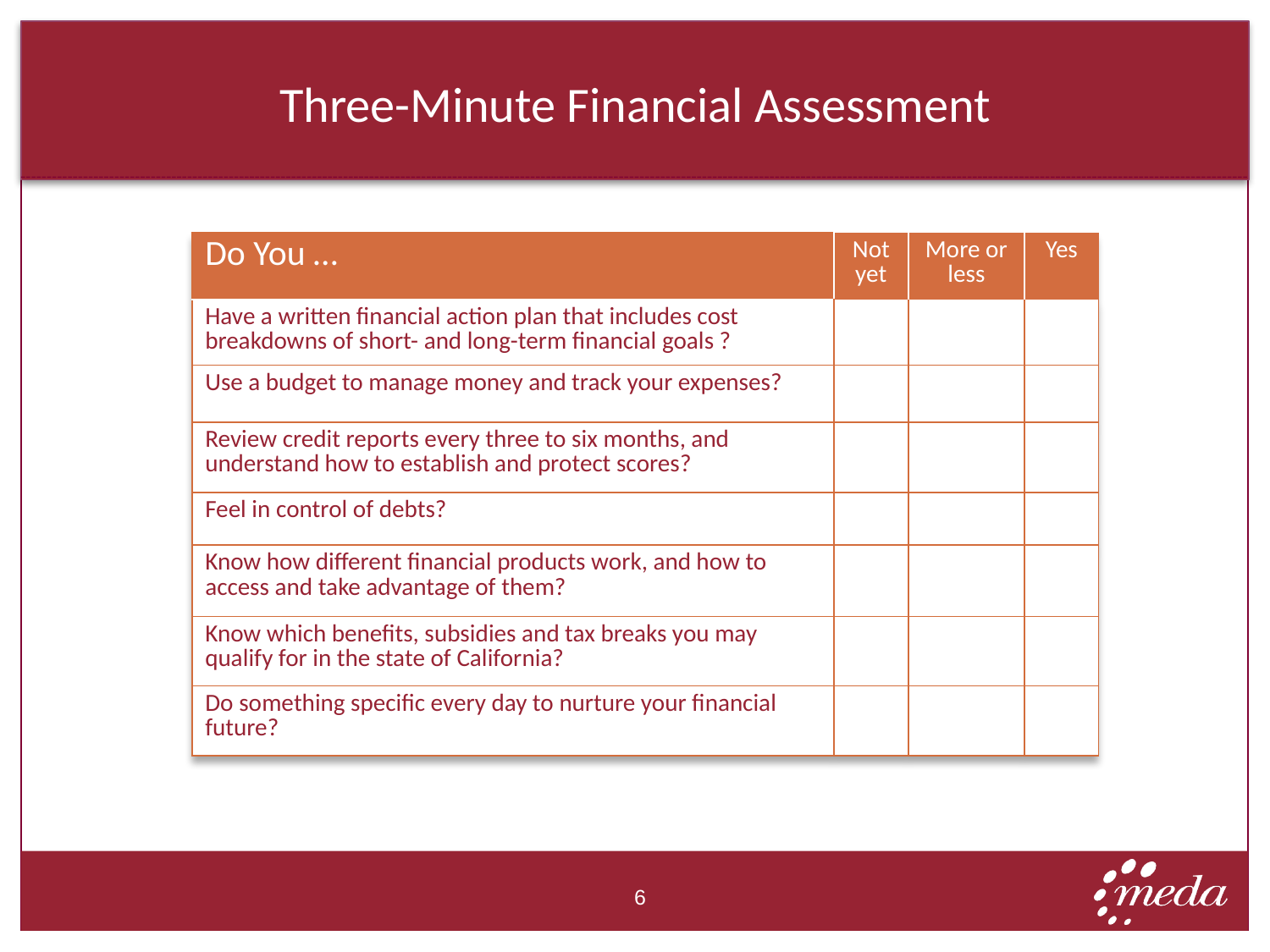

# Three-Minute Financial Assessment

| Do You … | Not yet | More or less | Yes |
| --- | --- | --- | --- |
| Have a written financial action plan that includes cost breakdowns of short- and long-term financial goals ? |  |  |  |
| Use a budget to manage money and track your expenses? |  |  |  |
| Review credit reports every three to six months, and understand how to establish and protect scores? |  |  |  |
| Feel in control of debts? |  |  |  |
| Know how different financial products work, and how to access and take advantage of them? |  |  |  |
| Know which benefits, subsidies and tax breaks you may qualify for in the state of California? |  |  |  |
| Do something specific every day to nurture your financial future? |  |  |  |